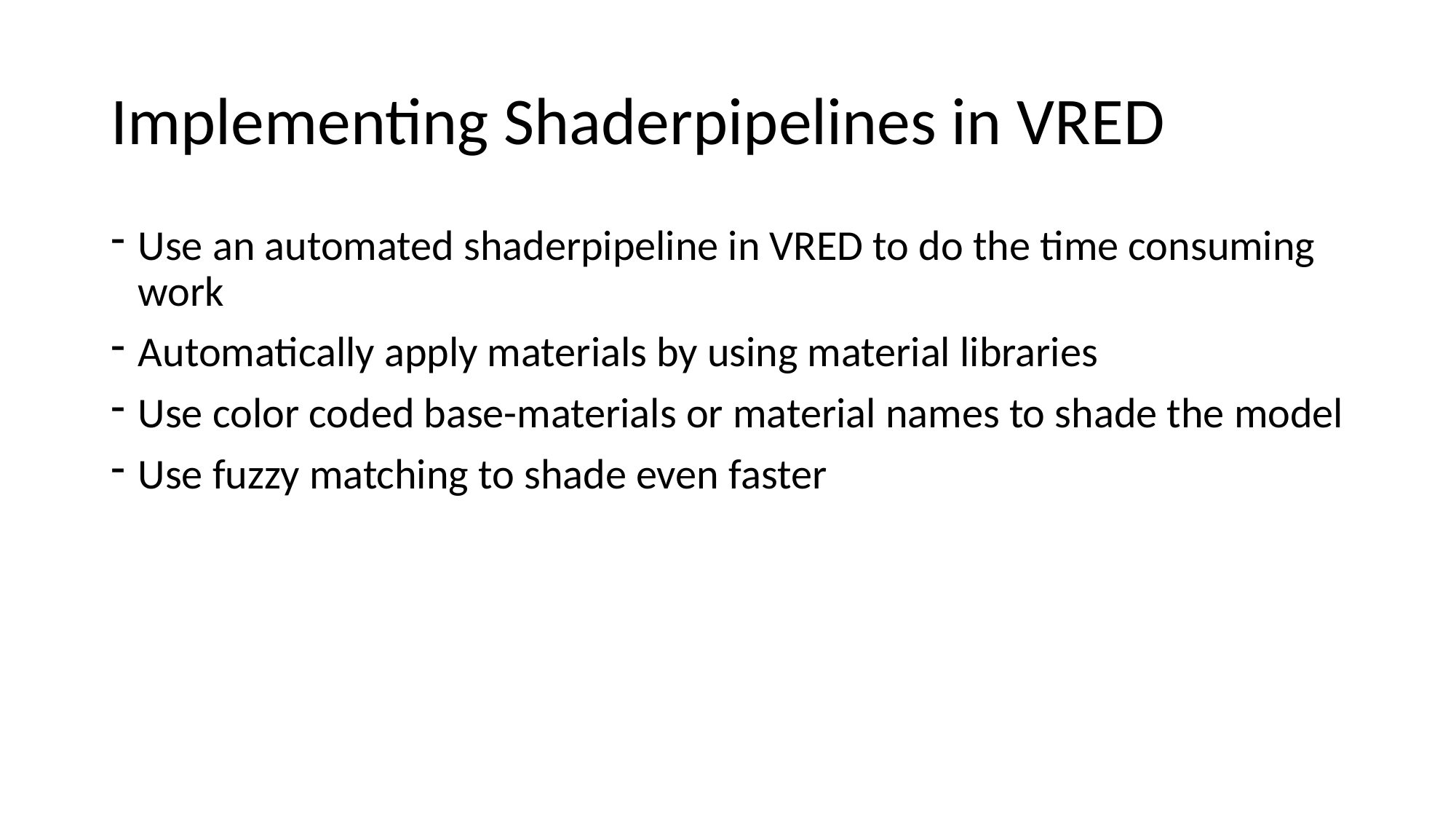

# Implementing Shaderpipelines in VRED
Use an automated shaderpipeline in VRED to do the time consuming work
Automatically apply materials by using material libraries
Use color coded base-materials or material names to shade the model
Use fuzzy matching to shade even faster